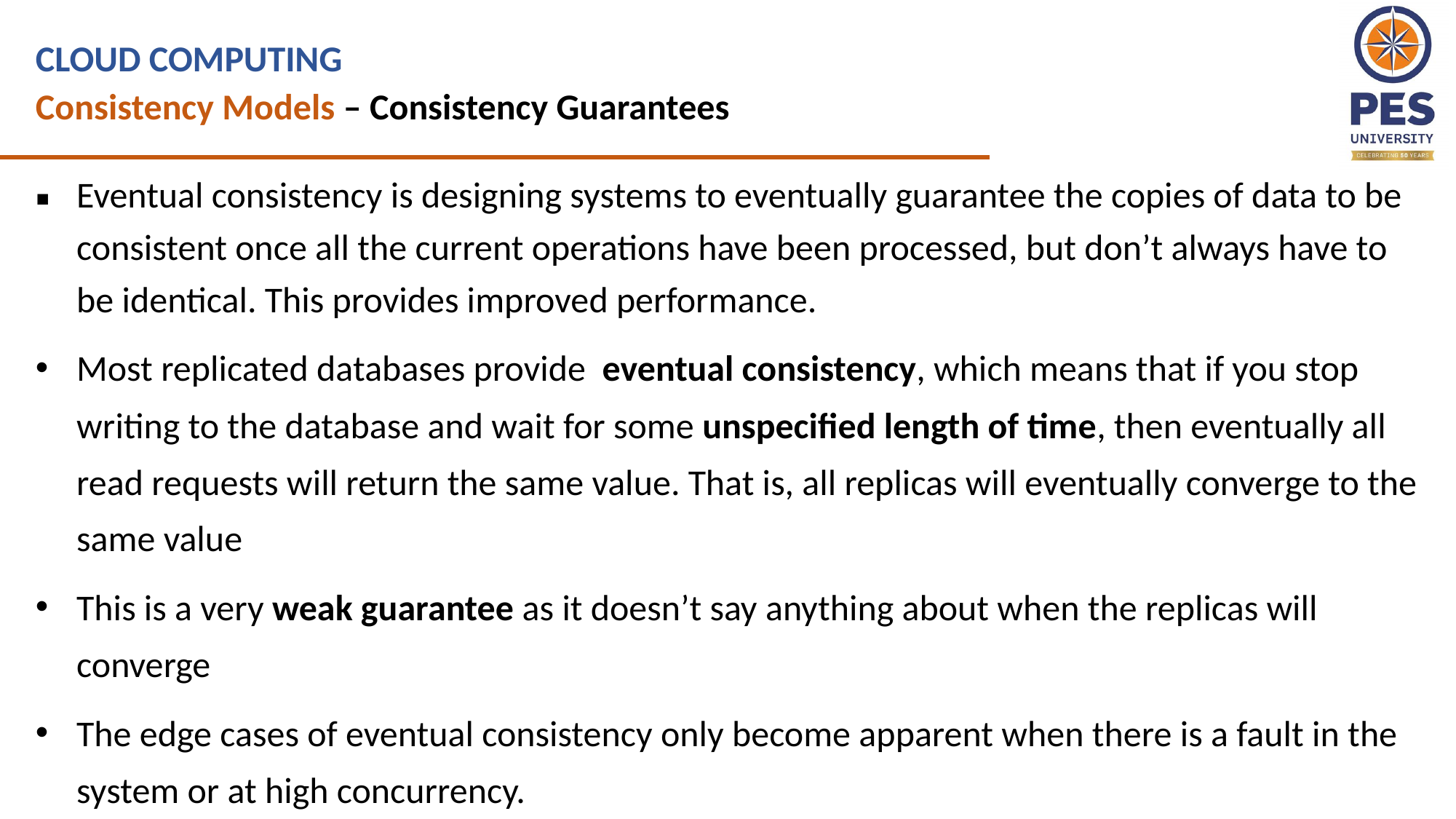

CLOUD COMPUTING
Consistency Models – Consistency Guarantees
Eventual consistency is designing systems to eventually guarantee the copies of data to be consistent once all the current operations have been processed, but don’t always have to be identical. This provides improved performance.
Most replicated databases provide  eventual consistency, which means that if you stop writing to the database and wait for some unspecified length of time, then eventually all read requests will return the same value. That is, all replicas will eventually converge to the same value
This is a very weak guarantee as it doesn’t say anything about when the replicas will converge
The edge cases of eventual consistency only become apparent when there is a fault in the system or at high concurrency.